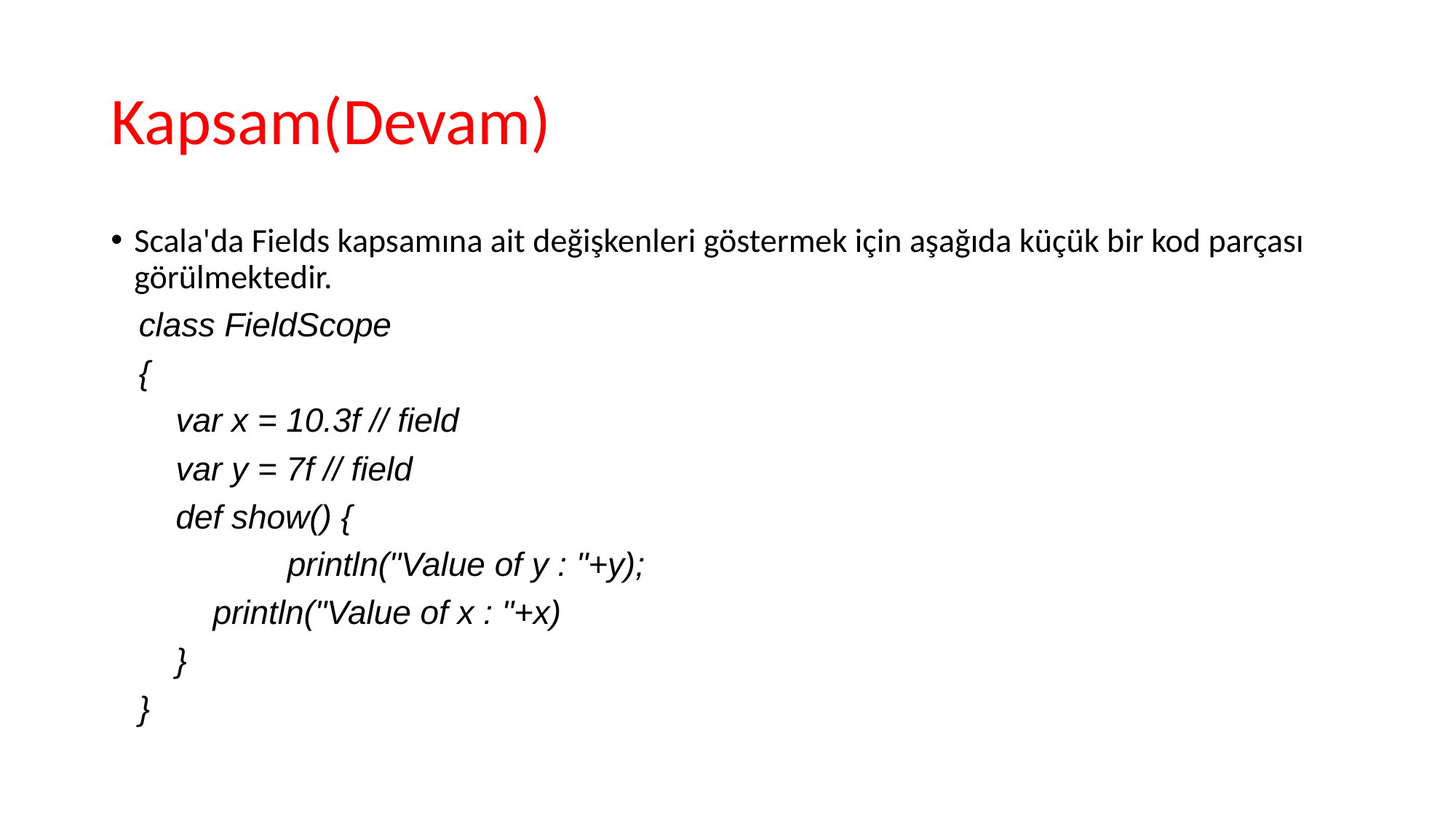

# Kapsam(Devam)
Scala'da Fields kapsamına ait değişkenleri göstermek için aşağıda küçük bir kod parçası görülmektedir.
   class FieldScope
   {
       var x = 10.3f // field
       var y = 7f // field
       def show() {
                   println("Value of y : "+y);
           println("Value of x : "+x)
       }
   }